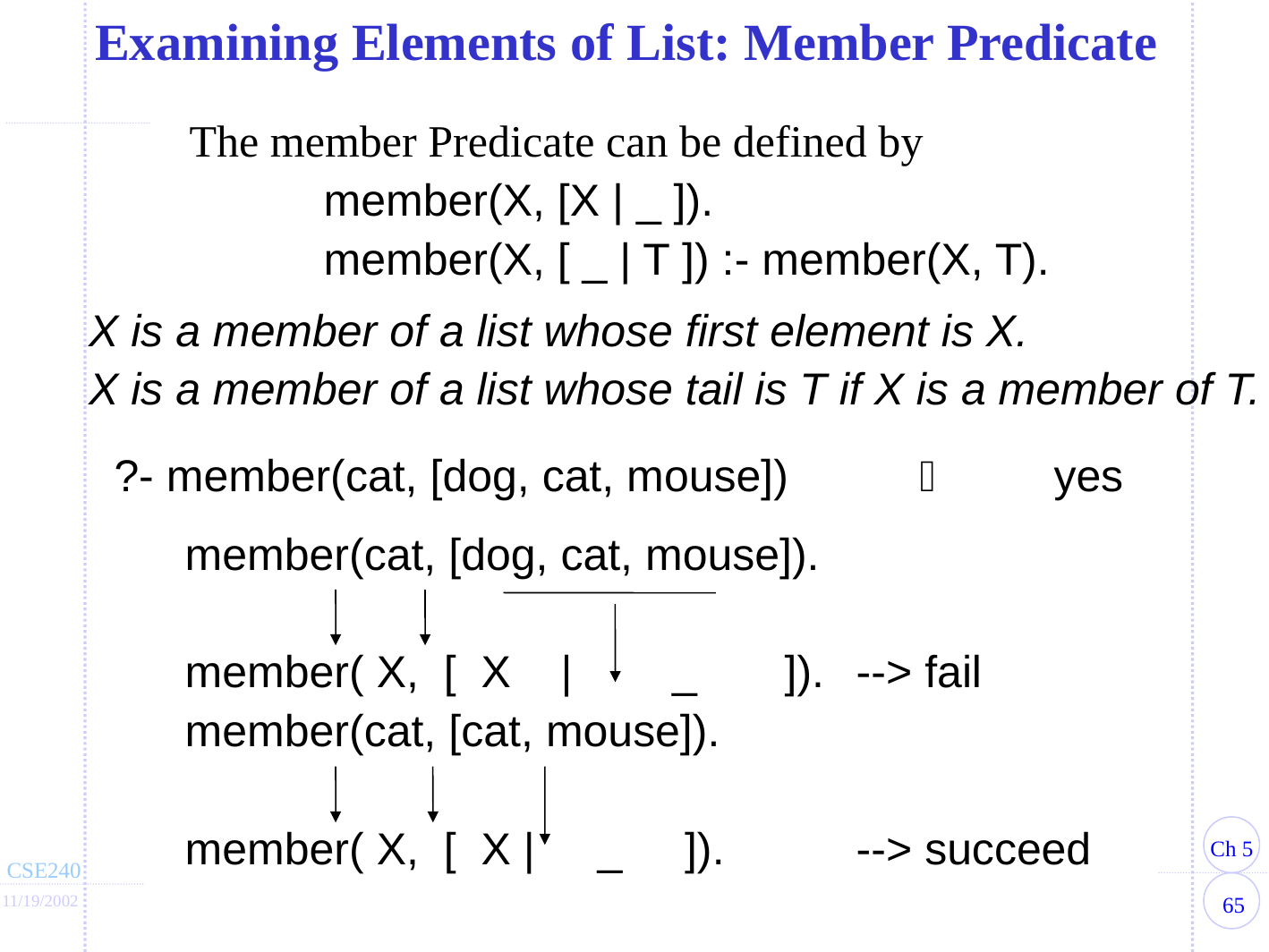

Examining Elements of List: Member Predicate
		The member Predicate can be defined by
			member(X, [X | _ ]).
			member(X, [ _ | T ]) :- member(X, T).
	X is a member of a list whose first element is X.
X is a member of a list whose tail is T if X is a member of T.
?- member(cat, [dog, cat, mouse])	⇒	yes
		member(cat, [dog, cat, mouse]).

		member( X,  [  X    |        _       ]).	--> fail
		member(cat, [cat, mouse]).

		member( X,  [  X |     _     ]).	--> succeed